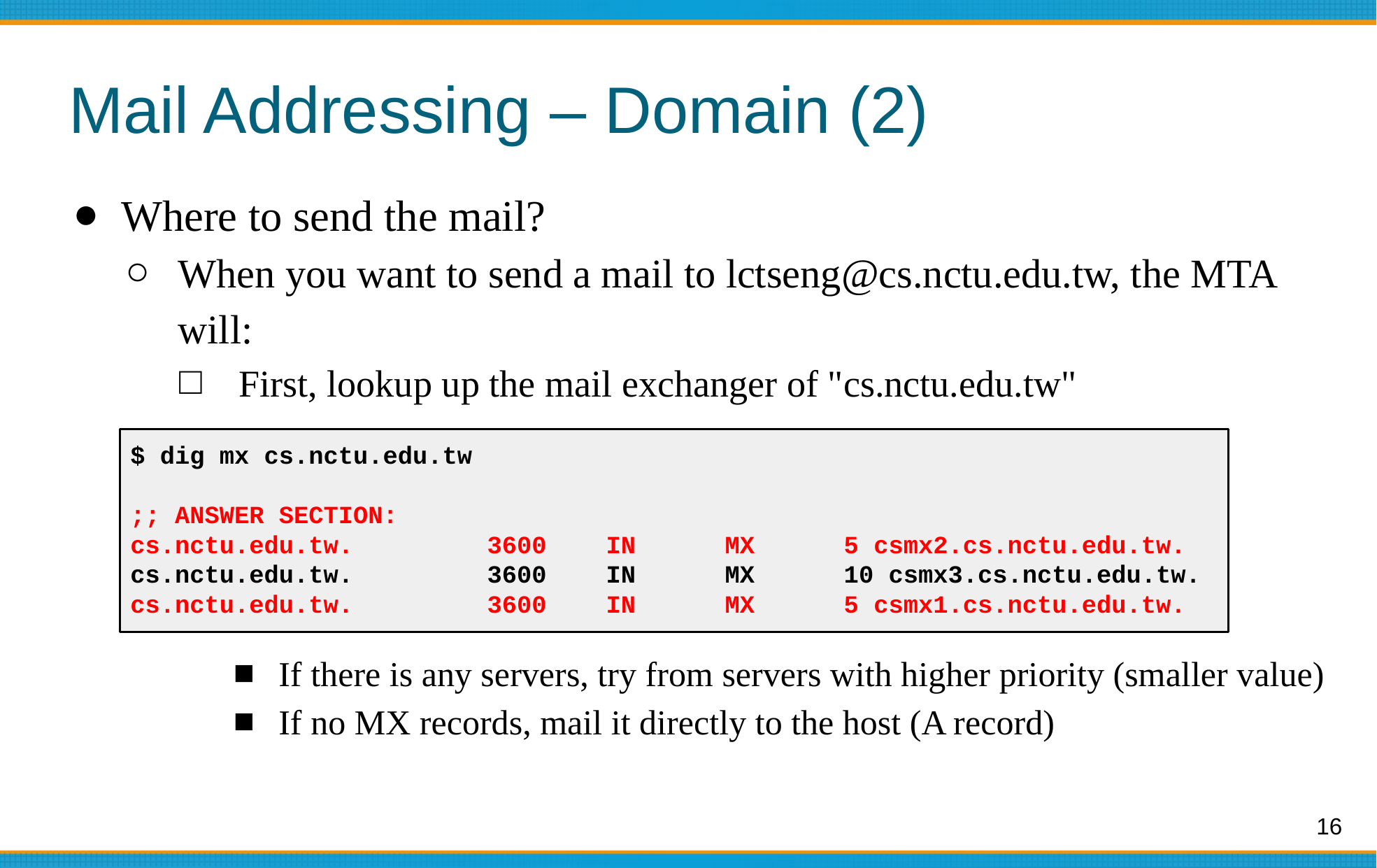

# Mail Addressing – Domain (2)
Where to send the mail?
When you want to send a mail to lctseng@cs.nctu.edu.tw, the MTA will:
First, lookup up the mail exchanger of "cs.nctu.edu.tw"

If there is any servers, try from servers with higher priority (smaller value)
If no MX records, mail it directly to the host (A record)
$ dig mx cs.nctu.edu.tw

;; ANSWER SECTION:
cs.nctu.edu.tw.         3600    IN      MX      5 csmx2.cs.nctu.edu.tw.
cs.nctu.edu.tw.         3600    IN      MX      10 csmx3.cs.nctu.edu.tw.
cs.nctu.edu.tw.         3600    IN      MX      5 csmx1.cs.nctu.edu.tw.
16